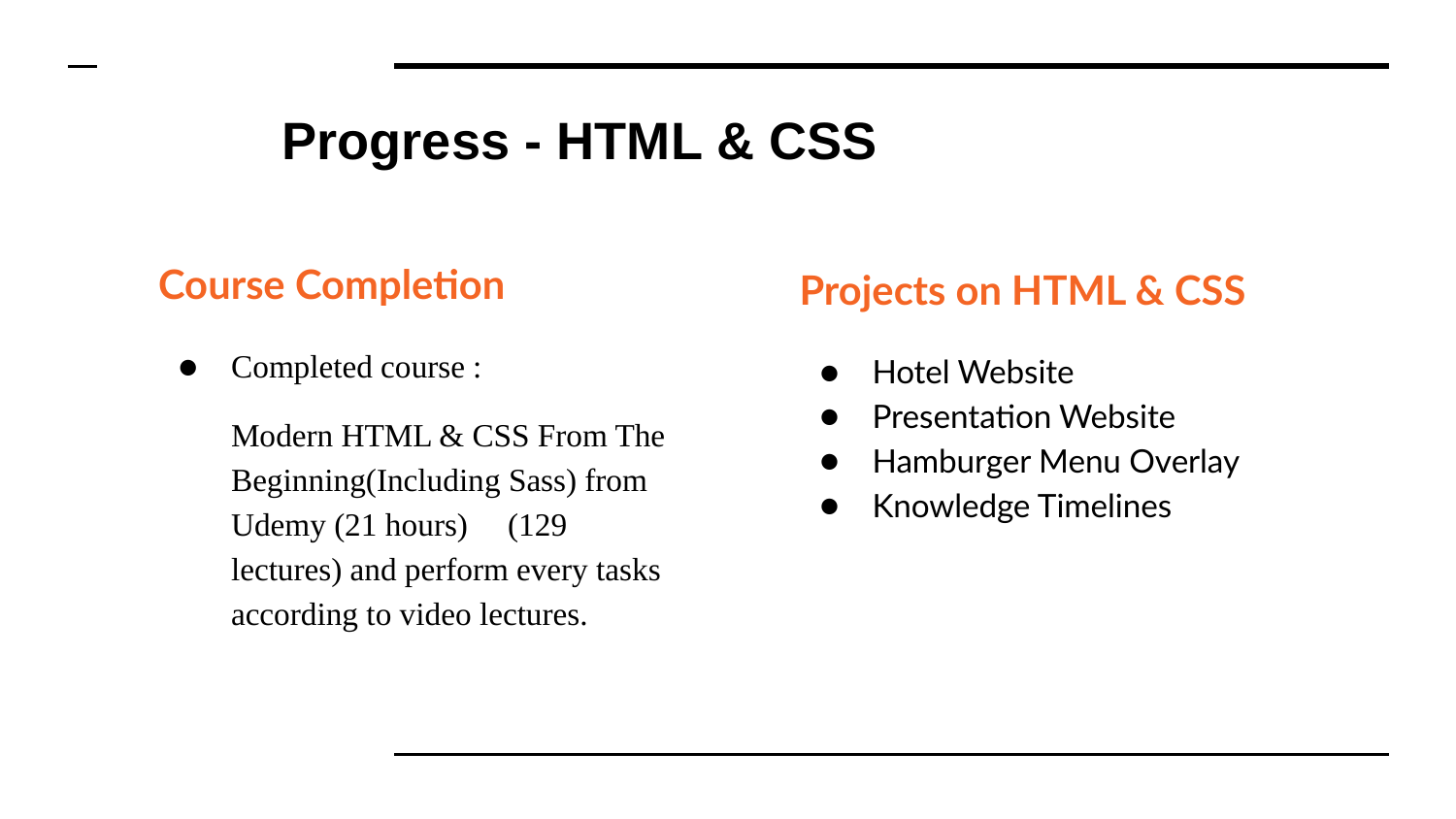

# Progress - HTML & CSS
Course Completion
Completed course :
Modern HTML & CSS From The Beginning(Including Sass) from Udemy (21 hours)     (129 lectures) and perform every tasks according to video lectures.

Projects on HTML & CSS
Hotel Website
Presentation Website
Hamburger Menu Overlay
Knowledge Timelines